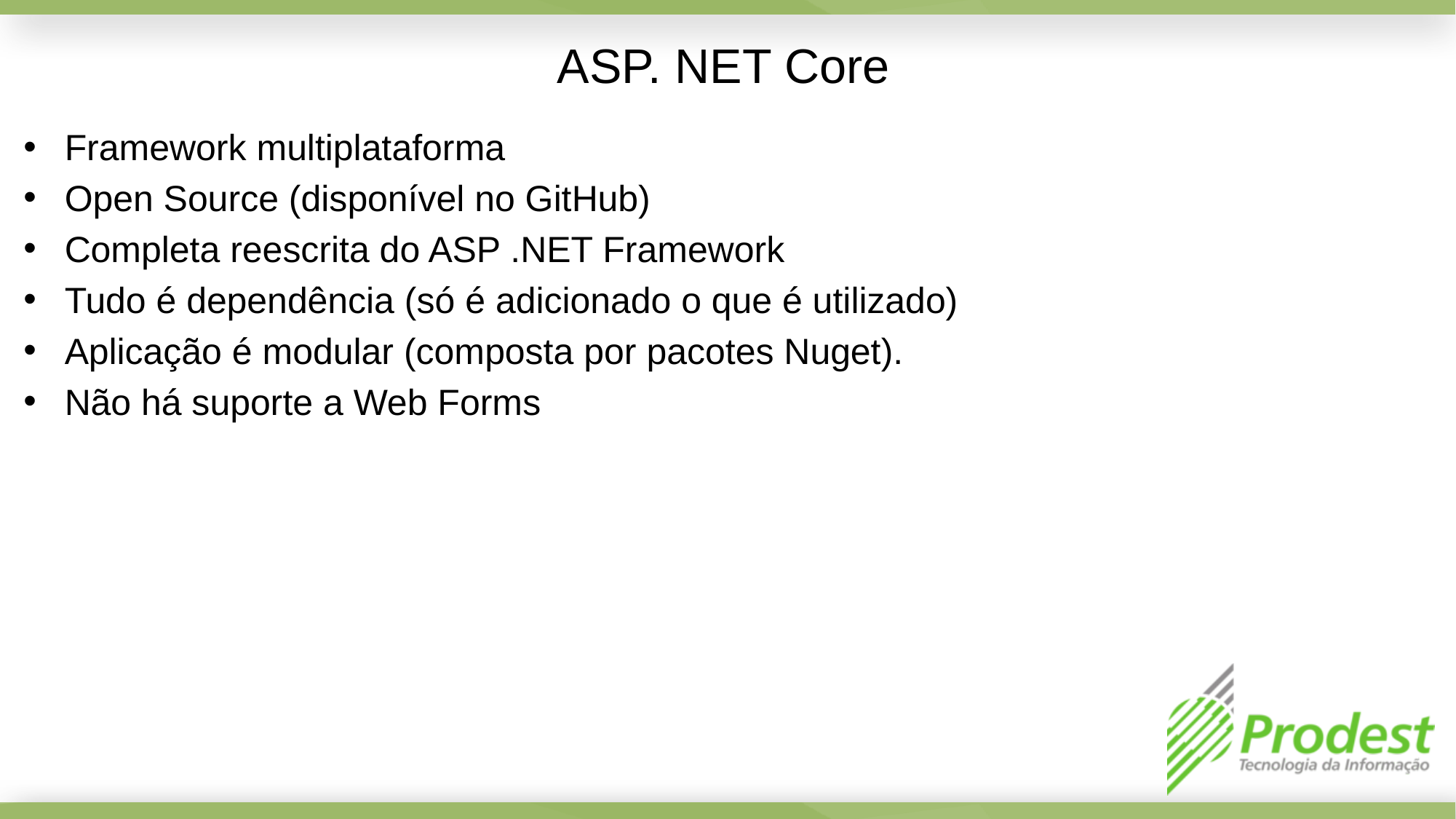

ASP. NET Core
Framework multiplataforma
Open Source (disponível no GitHub)
Completa reescrita do ASP .NET Framework
Tudo é dependência (só é adicionado o que é utilizado)
Aplicação é modular (composta por pacotes Nuget).
Não há suporte a Web Forms